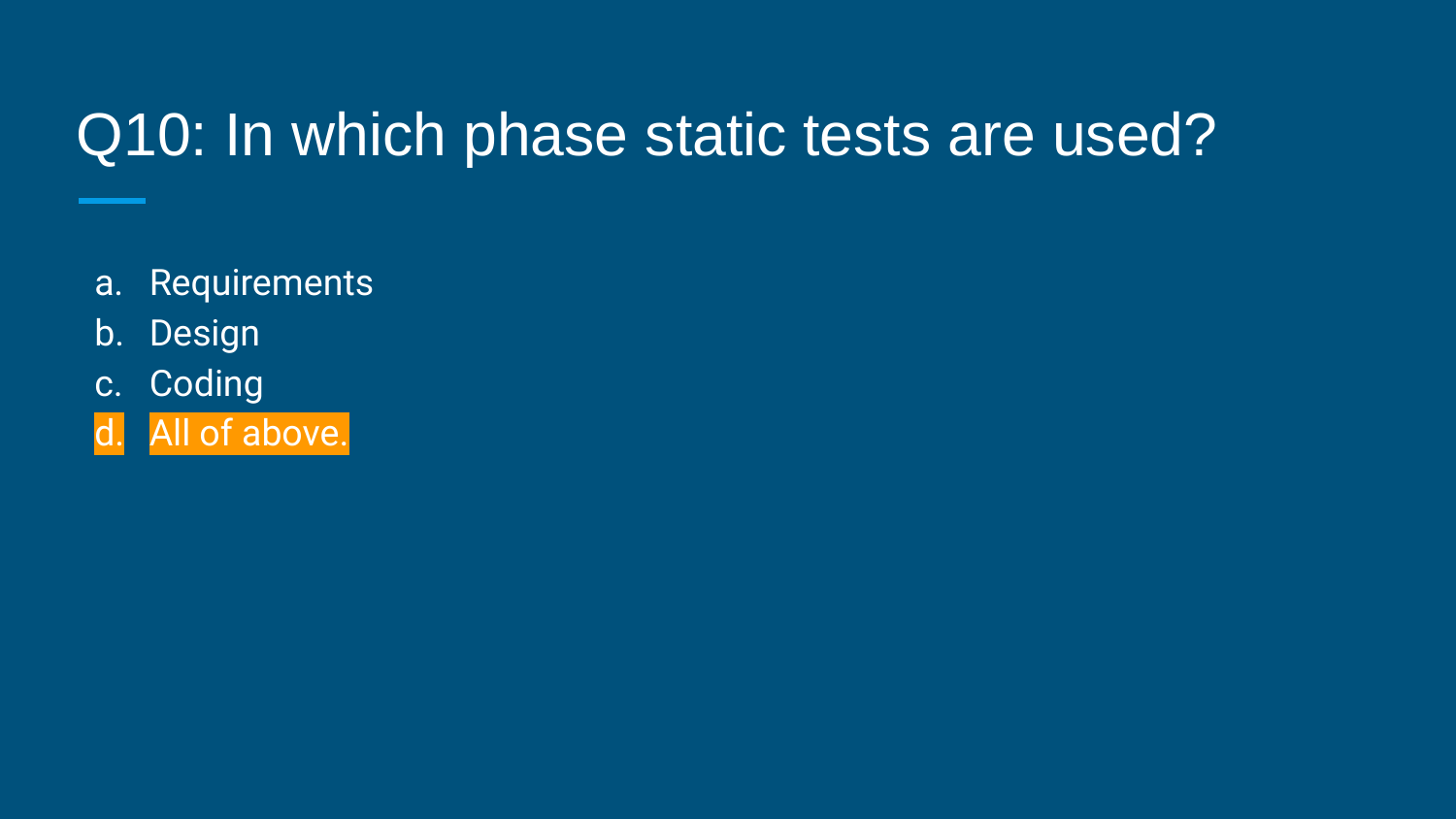

# Q10: In which phase static tests are used?
Requirements
Design
Coding
All of above.